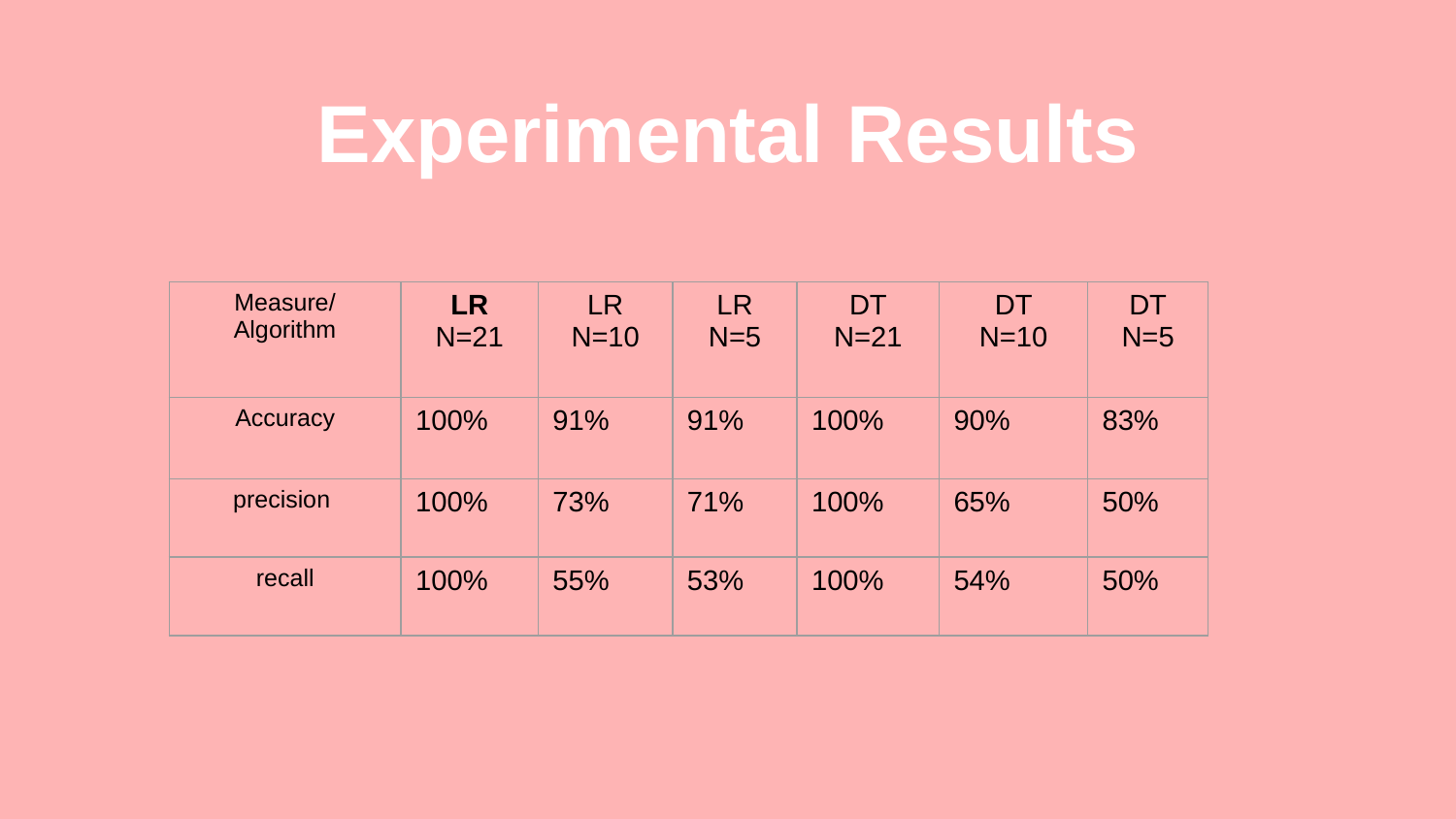

# Experimental Results
| Measure/Algorithm | LR N=21 | LR N=10 | LR N=5 | DT N=21 | DT N=10 | DT N=5 |
| --- | --- | --- | --- | --- | --- | --- |
| Accuracy | 100% | 91% | 91% | 100% | 90% | 83% |
| precision | 100% | 73% | 71% | 100% | 65% | 50% |
| recall | 100% | 55% | 53% | 100% | 54% | 50% |